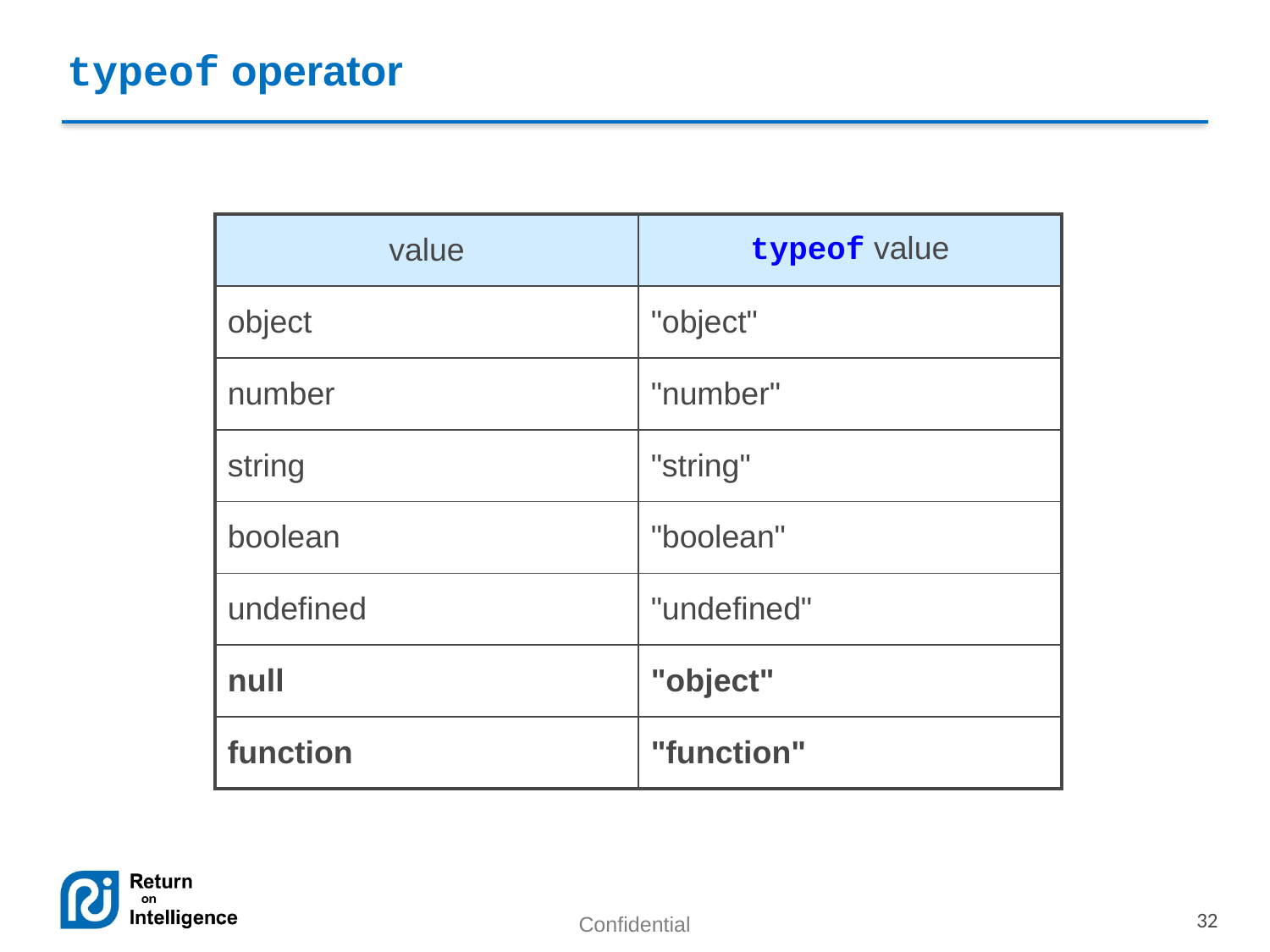

typeof operator
| value | typeof value |
| --- | --- |
| object | "object" |
| number | "number" |
| string | "string" |
| boolean | "boolean" |
| undefined | "undefined" |
| null | "object" |
| function | "function" |